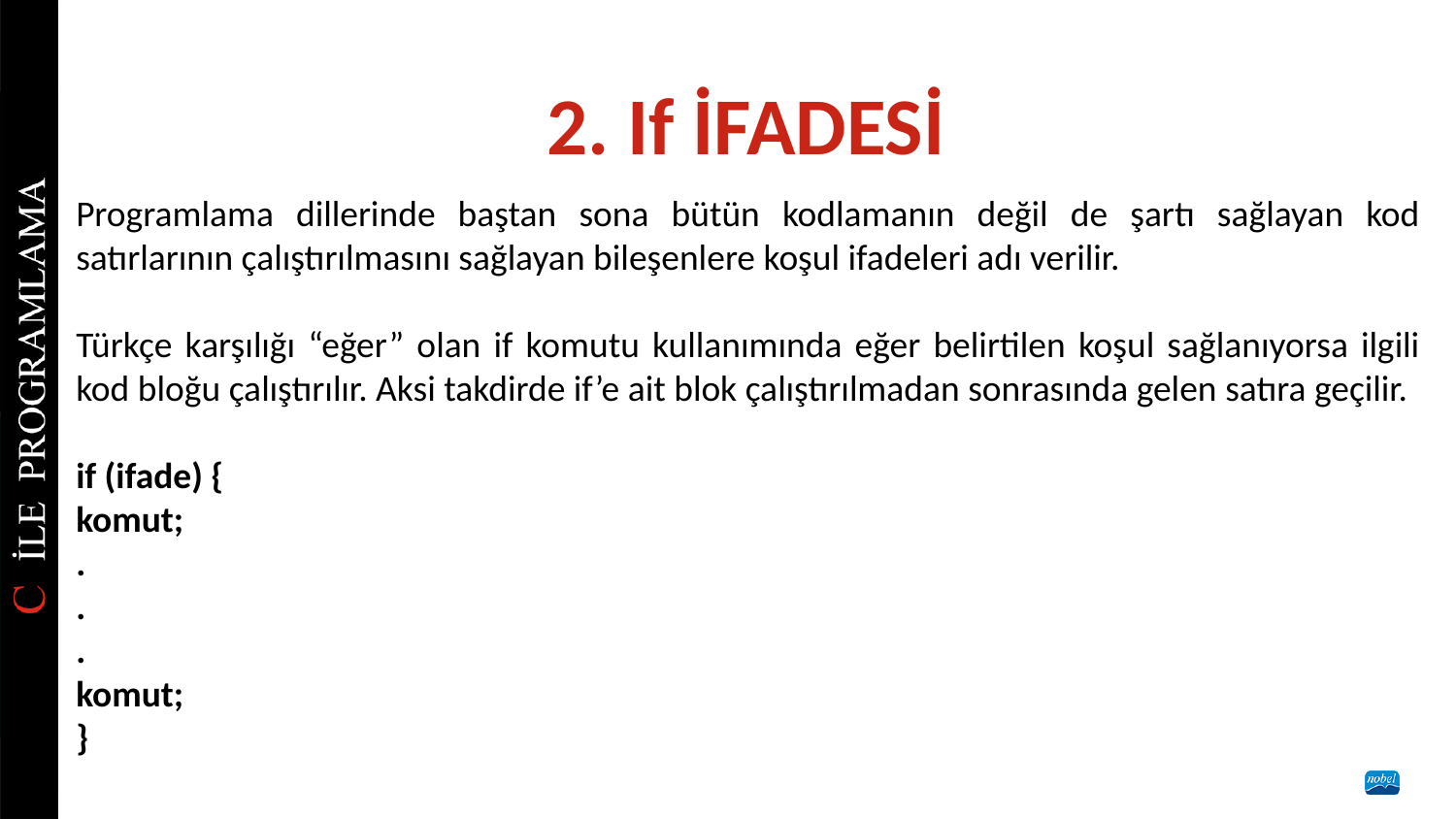

# 2. If İFADESİ
Programlama dillerinde baştan sona bütün kodlamanın değil de şartı sağlayan kod satırlarının çalıştırılmasını sağlayan bileşenlere koşul ifadeleri adı verilir.

Türkçe karşılığı “eğer” olan if komutu kullanımında eğer belirtilen koşul sağlanıyorsa ilgili kod bloğu çalıştırılır. Aksi takdirde if’e ait blok çalıştırılmadan sonrasında gelen satıra geçilir.

if (ifade) {
komut;
.
.
.
komut;
}